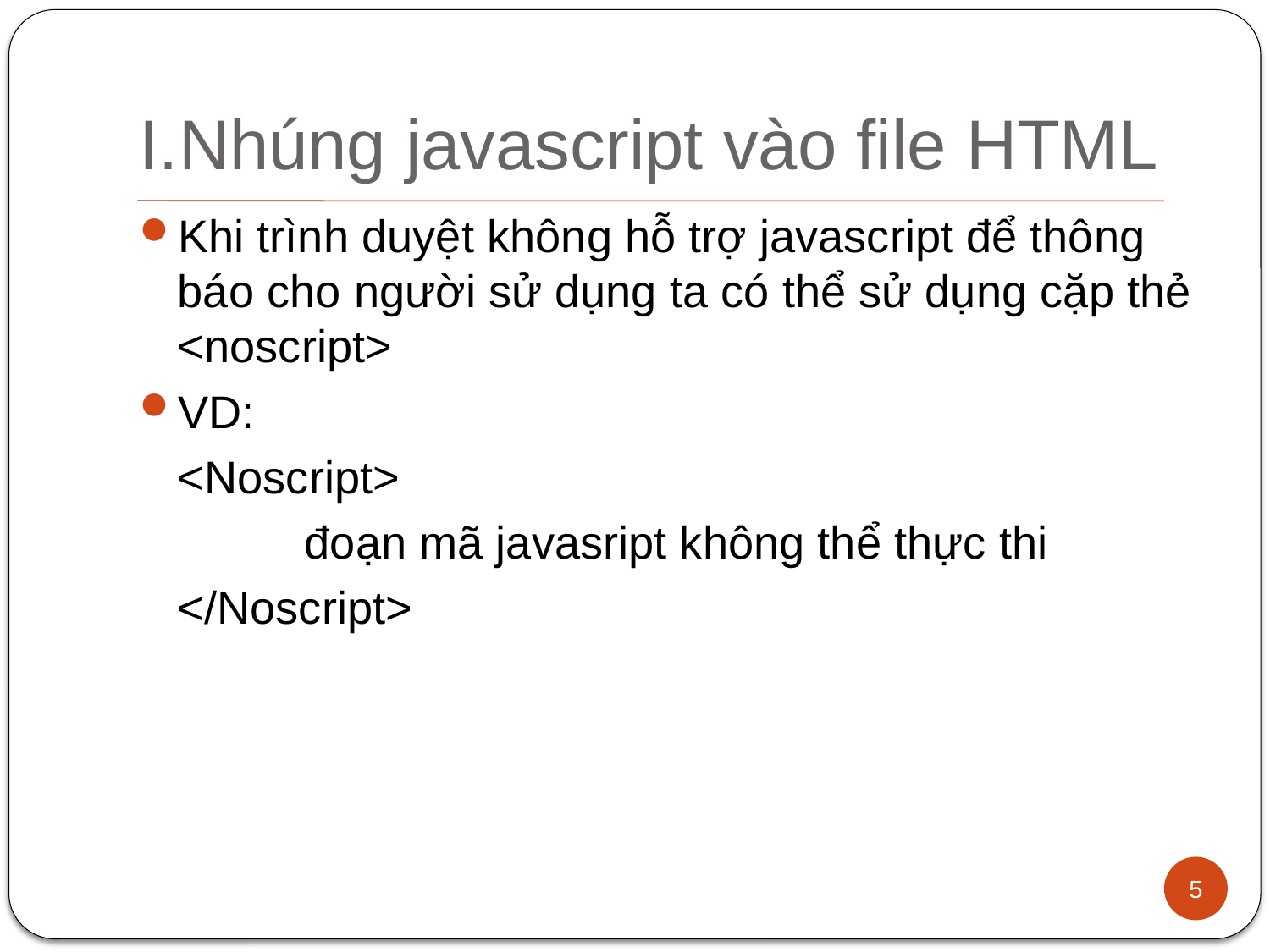

# I.Nhúng javascript vào file HTML
Khi trình duyệt không hỗ trợ javascript để thông báo cho người sử dụng ta có thể sử dụng cặp thẻ <noscript>
VD:
	<Noscript>
		đoạn mã javasript không thể thực thi
	</Noscript>
5